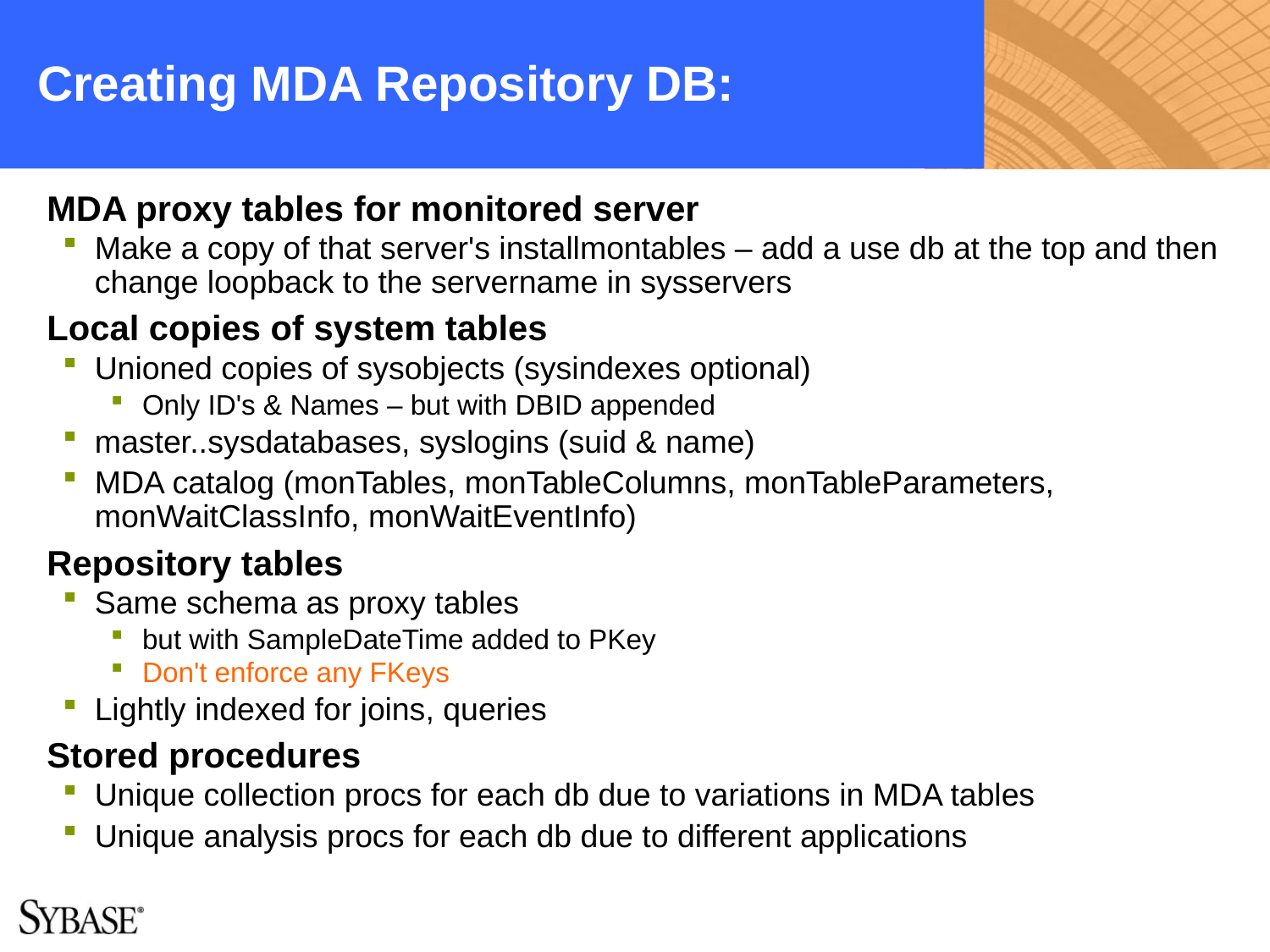

# Creating MDA Repository DB:
MDA proxy tables for monitored server
Make a copy of that server's installmontables – add a use db at the top and then change loopback to the servername in sysservers
Local copies of system tables
Unioned copies of sysobjects (sysindexes optional)
Only ID's & Names – but with DBID appended
master..sysdatabases, syslogins (suid & name)
MDA catalog (monTables, monTableColumns, monTableParameters, monWaitClassInfo, monWaitEventInfo)
Repository tables
Same schema as proxy tables
but with SampleDateTime added to PKey
Don't enforce any FKeys
Lightly indexed for joins, queries
Stored procedures
Unique collection procs for each db due to variations in MDA tables
Unique analysis procs for each db due to different applications